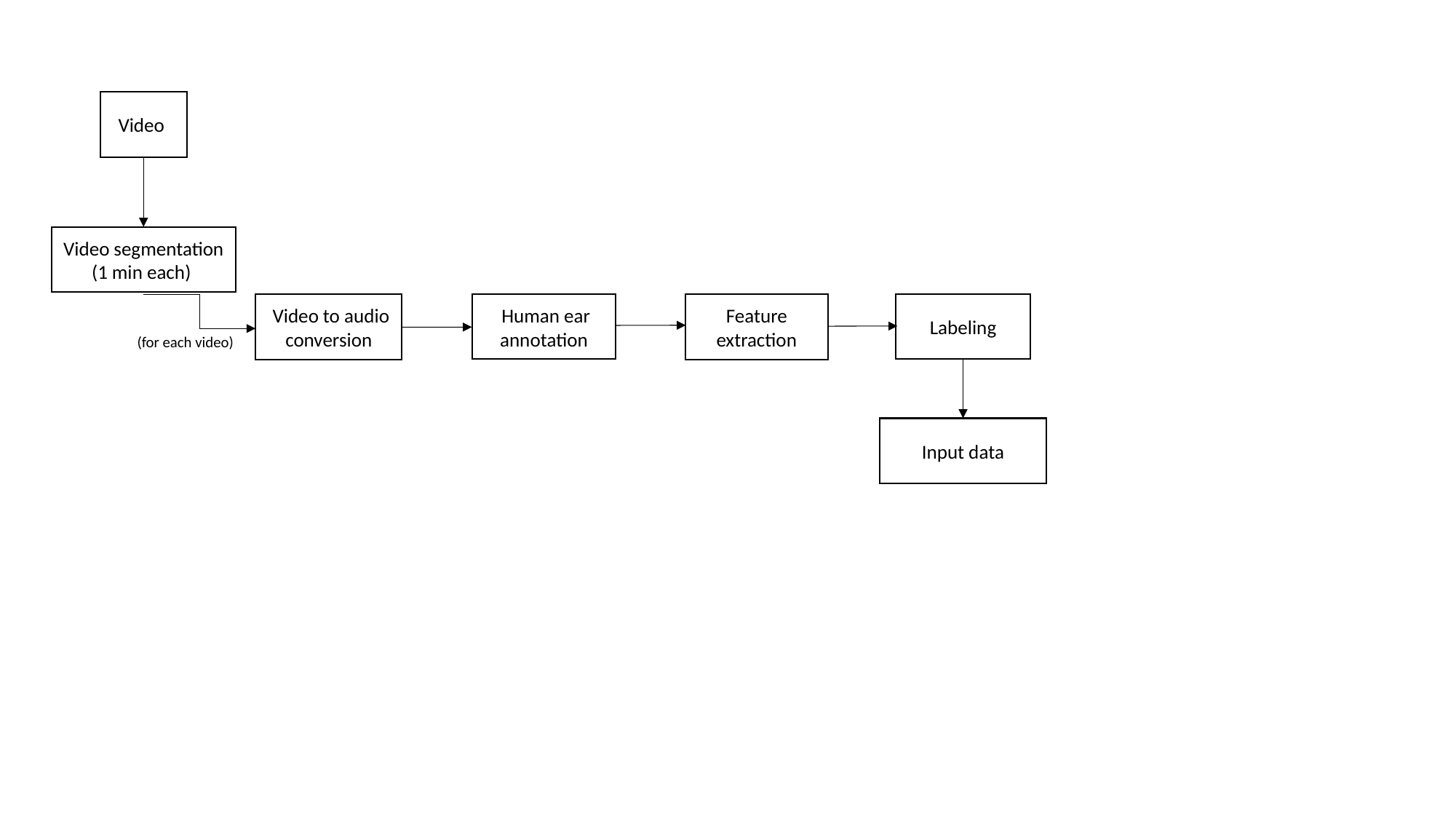

Video
Video segmentation (1 min each)
 Video to audio conversion
 Human ear annotation
Labeling
Feature extraction
(for each video)
Input data